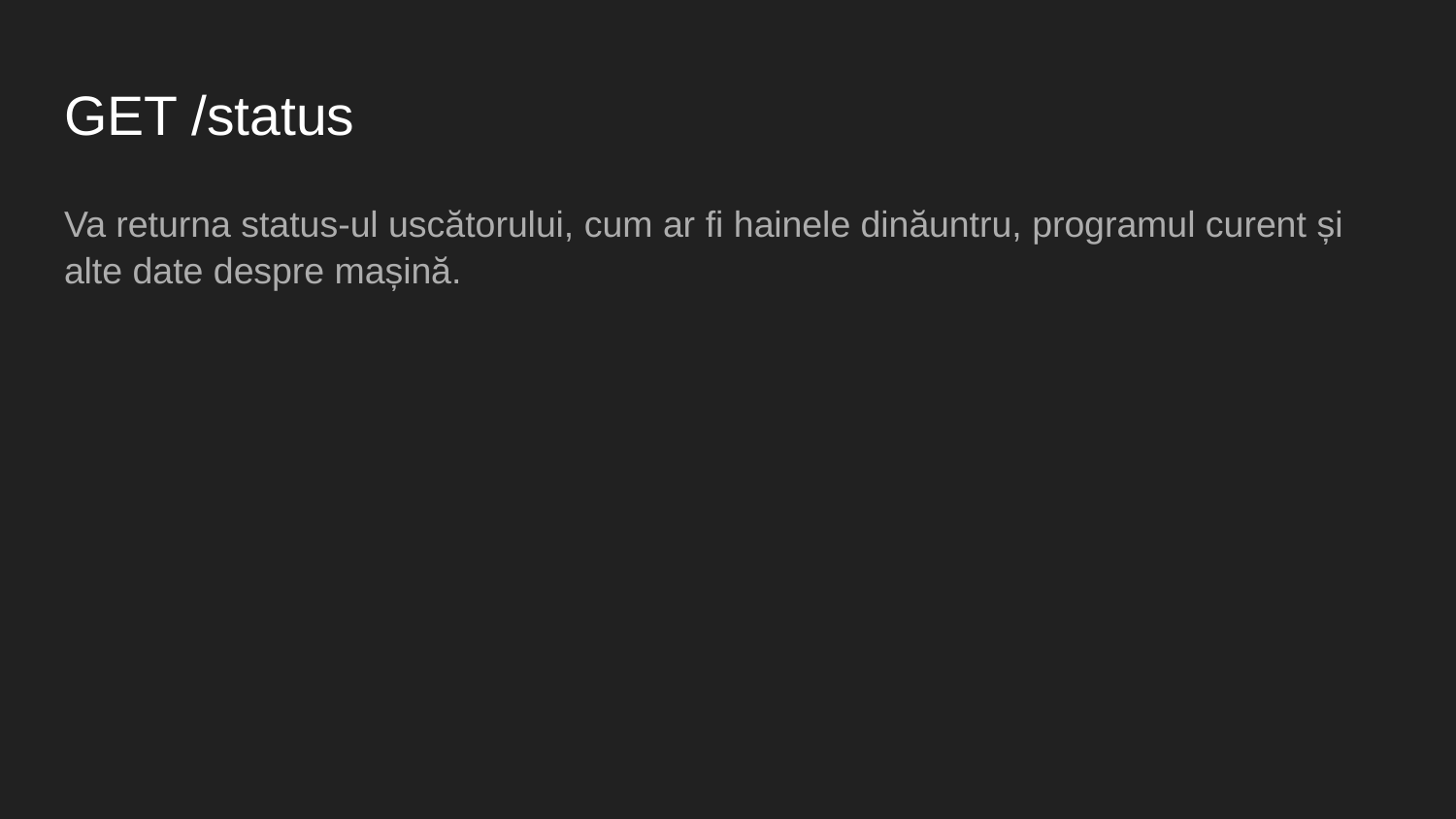

# GET /status
Va returna status-ul uscătorului, cum ar fi hainele dinăuntru, programul curent și alte date despre mașină.